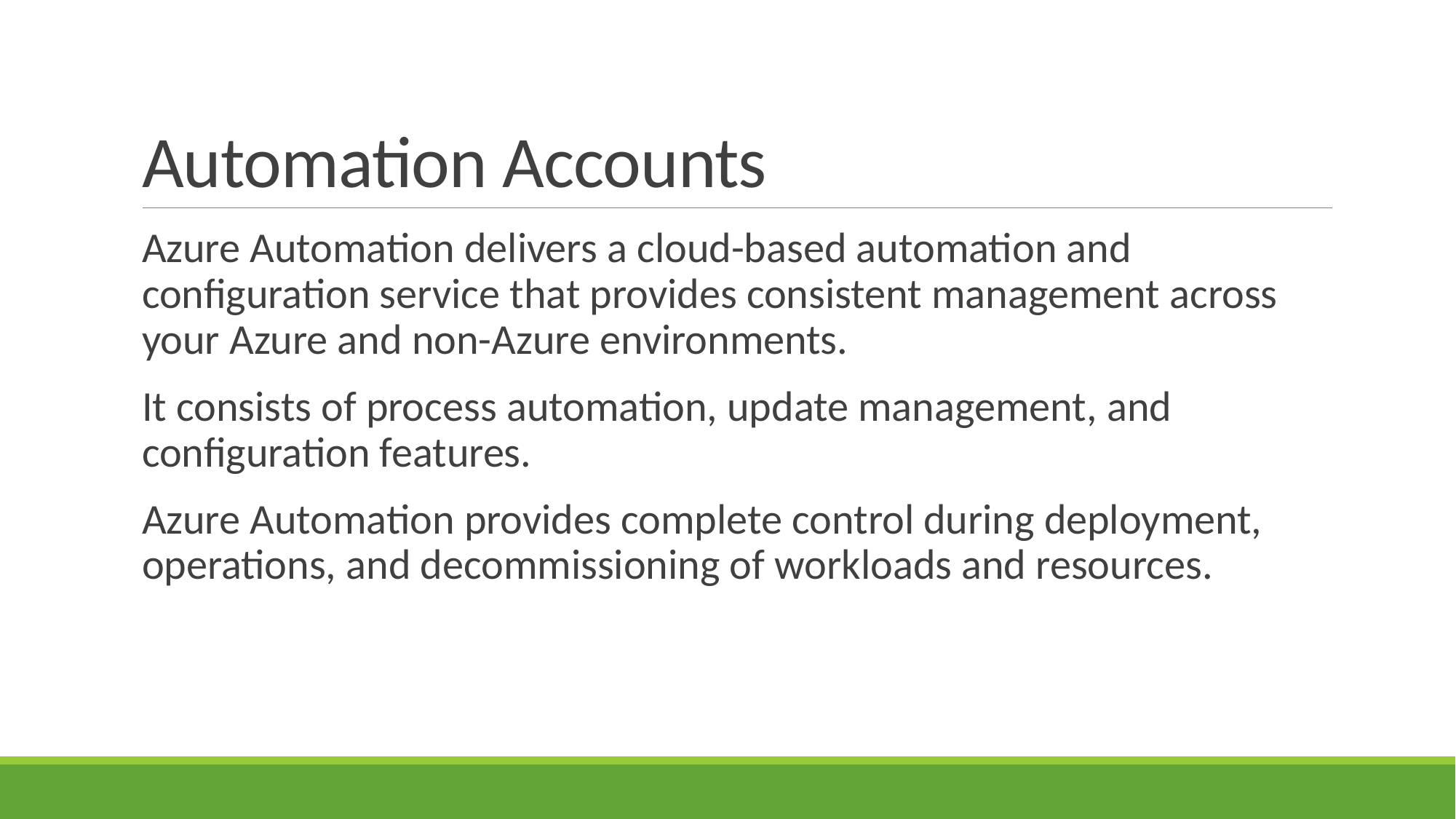

# Automation Accounts
Azure Automation delivers a cloud-based automation and configuration service that provides consistent management across your Azure and non-Azure environments.
It consists of process automation, update management, and configuration features.
Azure Automation provides complete control during deployment, operations, and decommissioning of workloads and resources.